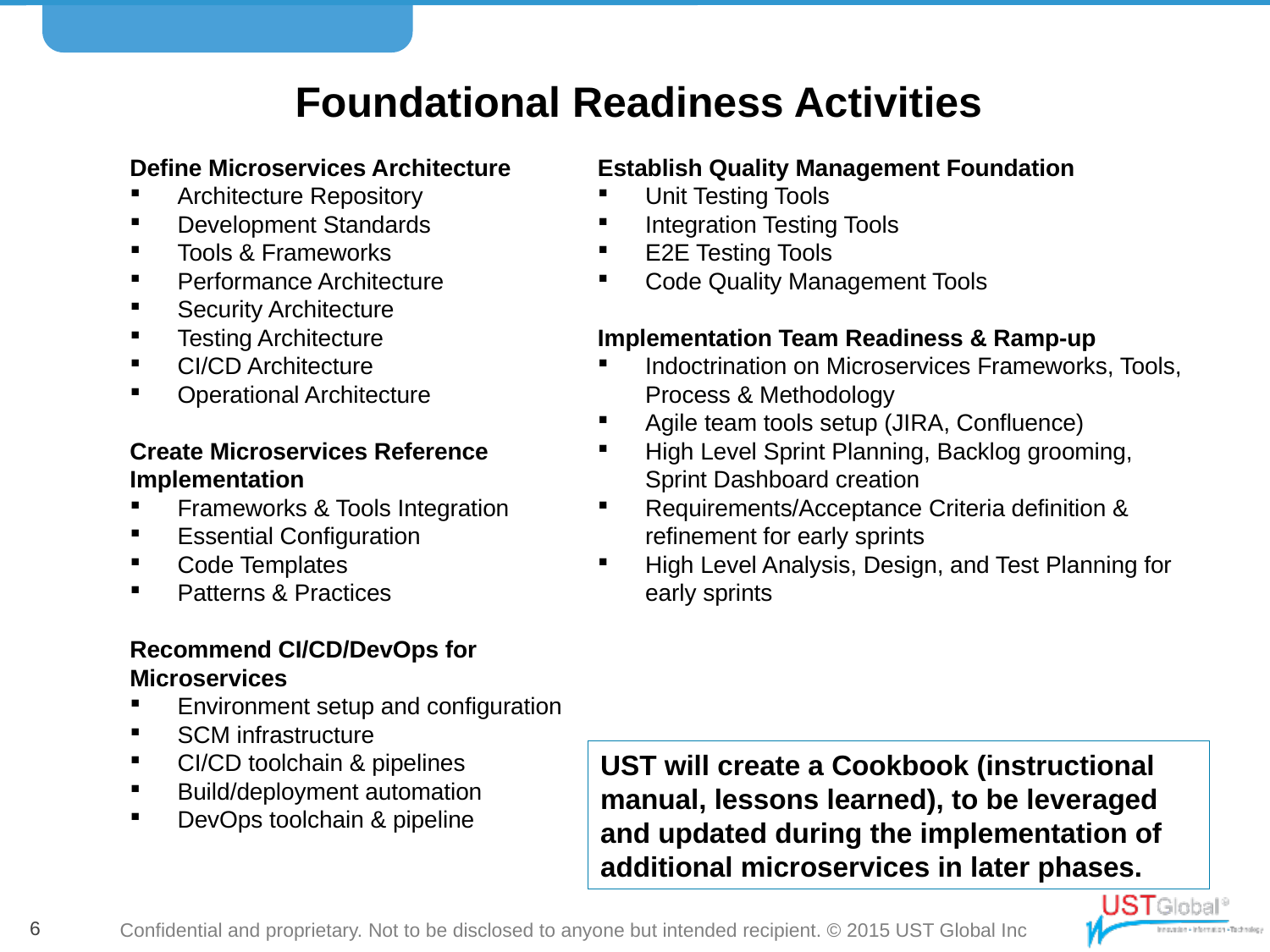

# Foundational Readiness Activities
| Define Microservices Architecture Architecture Repository Development Standards Tools & Frameworks Performance Architecture Security Architecture Testing Architecture CI/CD Architecture Operational Architecture   Create Microservices Reference Implementation Frameworks & Tools Integration Essential Configuration Code Templates Patterns & Practices   Recommend CI/CD/DevOps for Microservices Environment setup and configuration SCM infrastructure CI/CD toolchain & pipelines Build/deployment automation DevOps toolchain & pipeline | Establish Quality Management Foundation Unit Testing Tools Integration Testing Tools E2E Testing Tools Code Quality Management Tools   Implementation Team Readiness & Ramp-up Indoctrination on Microservices Frameworks, Tools, Process & Methodology Agile team tools setup (JIRA, Confluence) High Level Sprint Planning, Backlog grooming, Sprint Dashboard creation Requirements/Acceptance Criteria definition & refinement for early sprints High Level Analysis, Design, and Test Planning for early sprints |
| --- | --- |
UST will create a Cookbook (instructional manual, lessons learned), to be leveraged and updated during the implementation of additional microservices in later phases.
6